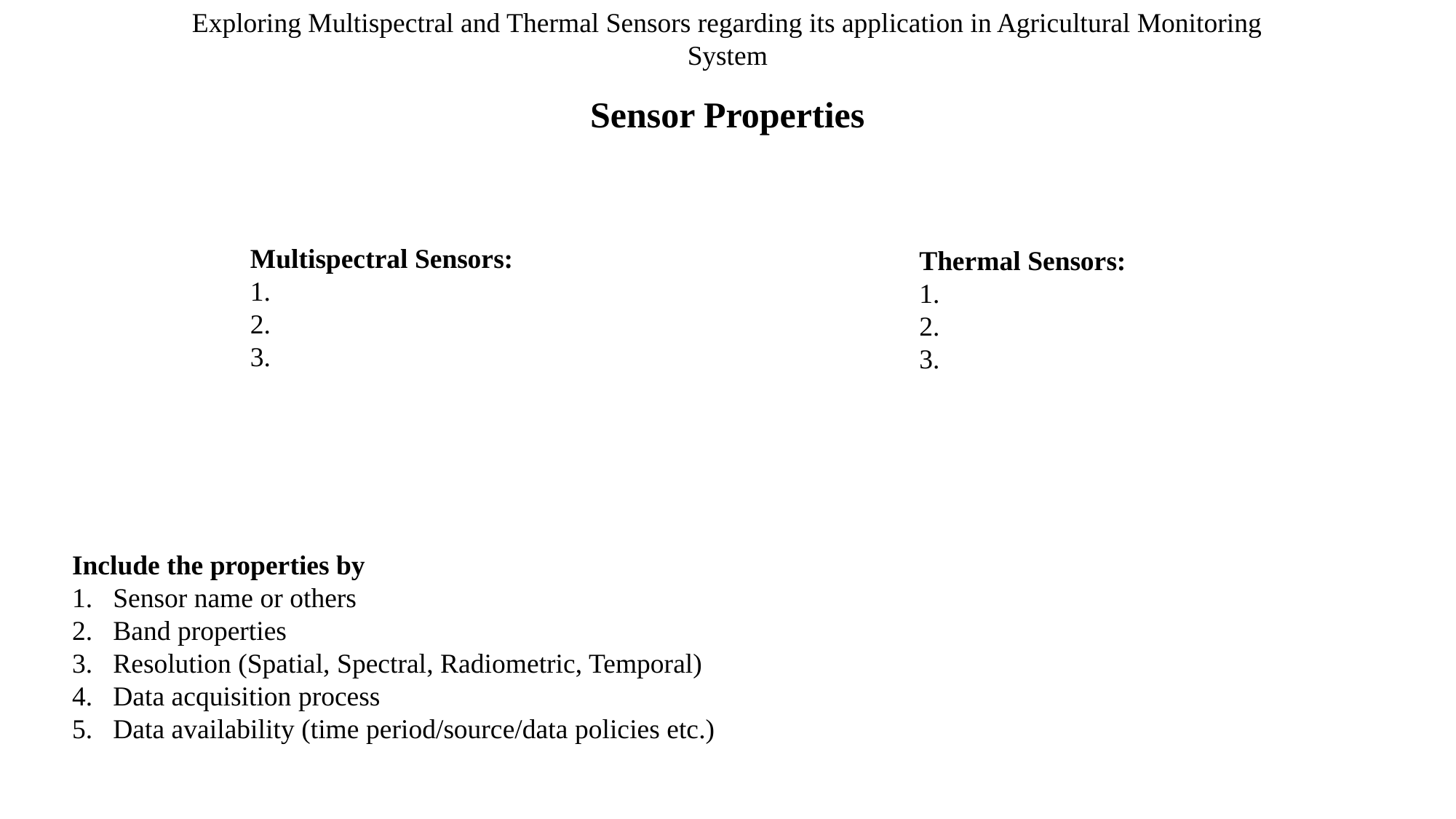

Exploring Multispectral and Thermal Sensors regarding its application in Agricultural Monitoring System
Sensor Properties
Multispectral Sensors:
1.
2.
3.
Thermal Sensors:
1.
2.
3.
Include the properties by
Sensor name or others
Band properties
Resolution (Spatial, Spectral, Radiometric, Temporal)
Data acquisition process
Data availability (time period/source/data policies etc.)